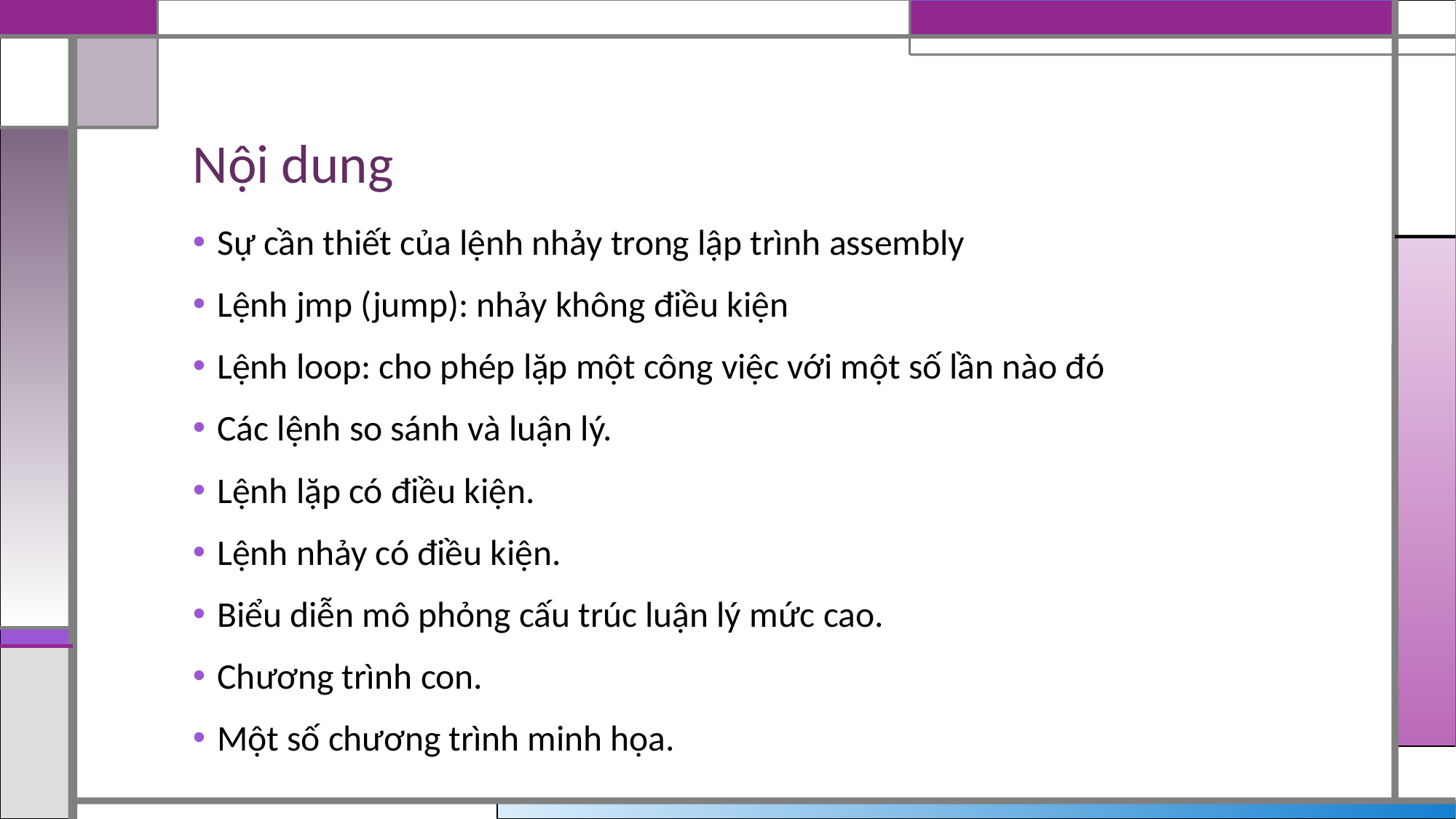

# Nội dung
Sự cần thiết của lệnh nhảy trong lập trình assembly
Lệnh jmp (jump): nhảy không điều kiện
Lệnh loop: cho phép lặp một công việc với một số lần nào đó
Các lệnh so sánh và luận lý.
Lệnh lặp có điều kiện.
Lệnh nhảy có điều kiện.
Biểu diễn mô phỏng cấu trúc luận lý mức cao.
Chương trình con.
Một số chương trình minh họa.